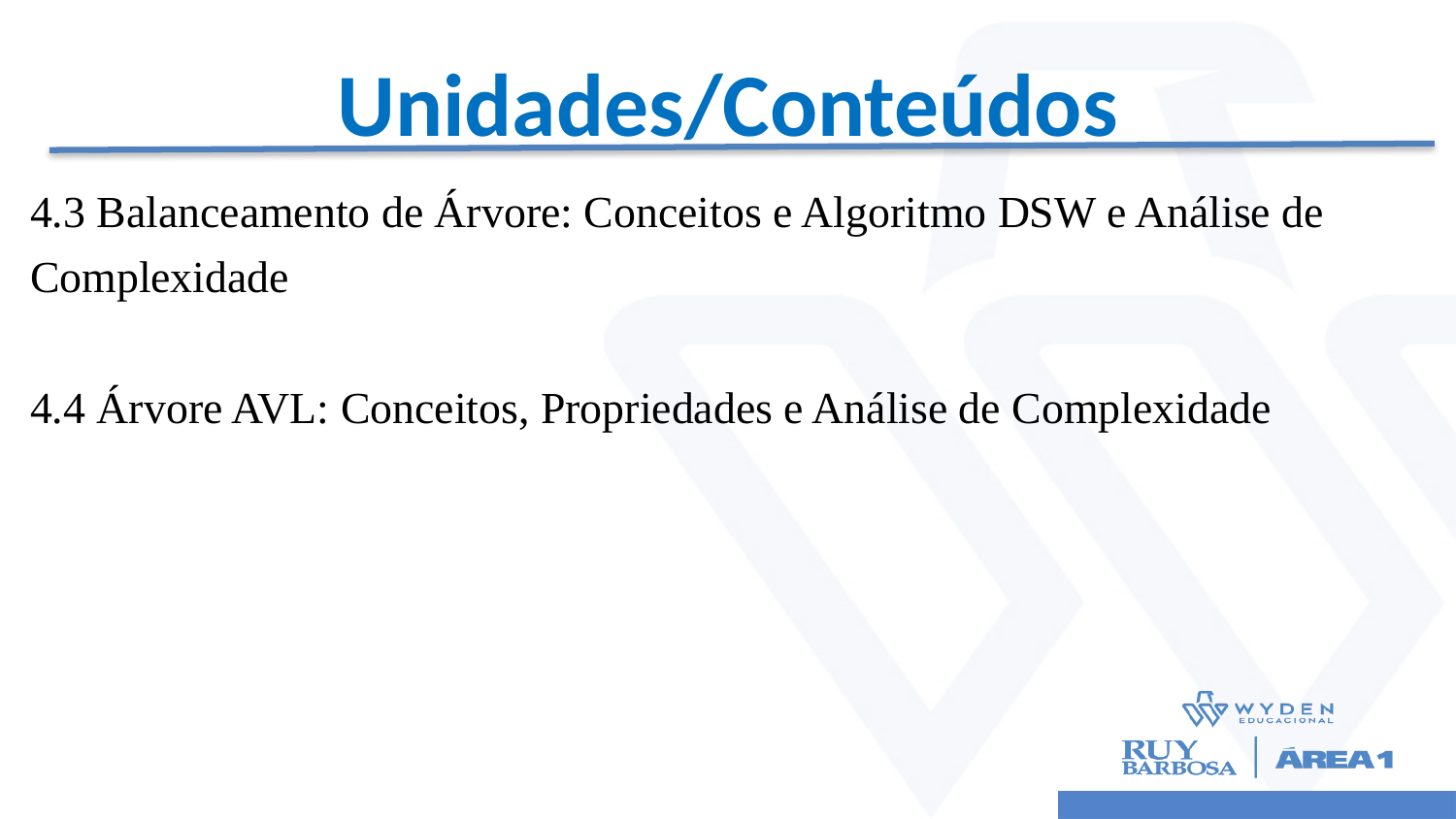

# Unidades/Conteúdos
4.3 Balanceamento de Árvore: Conceitos e Algoritmo DSW e Análise de
Complexidade

4.4 Árvore AVL: Conceitos, Propriedades e Análise de Complexidade